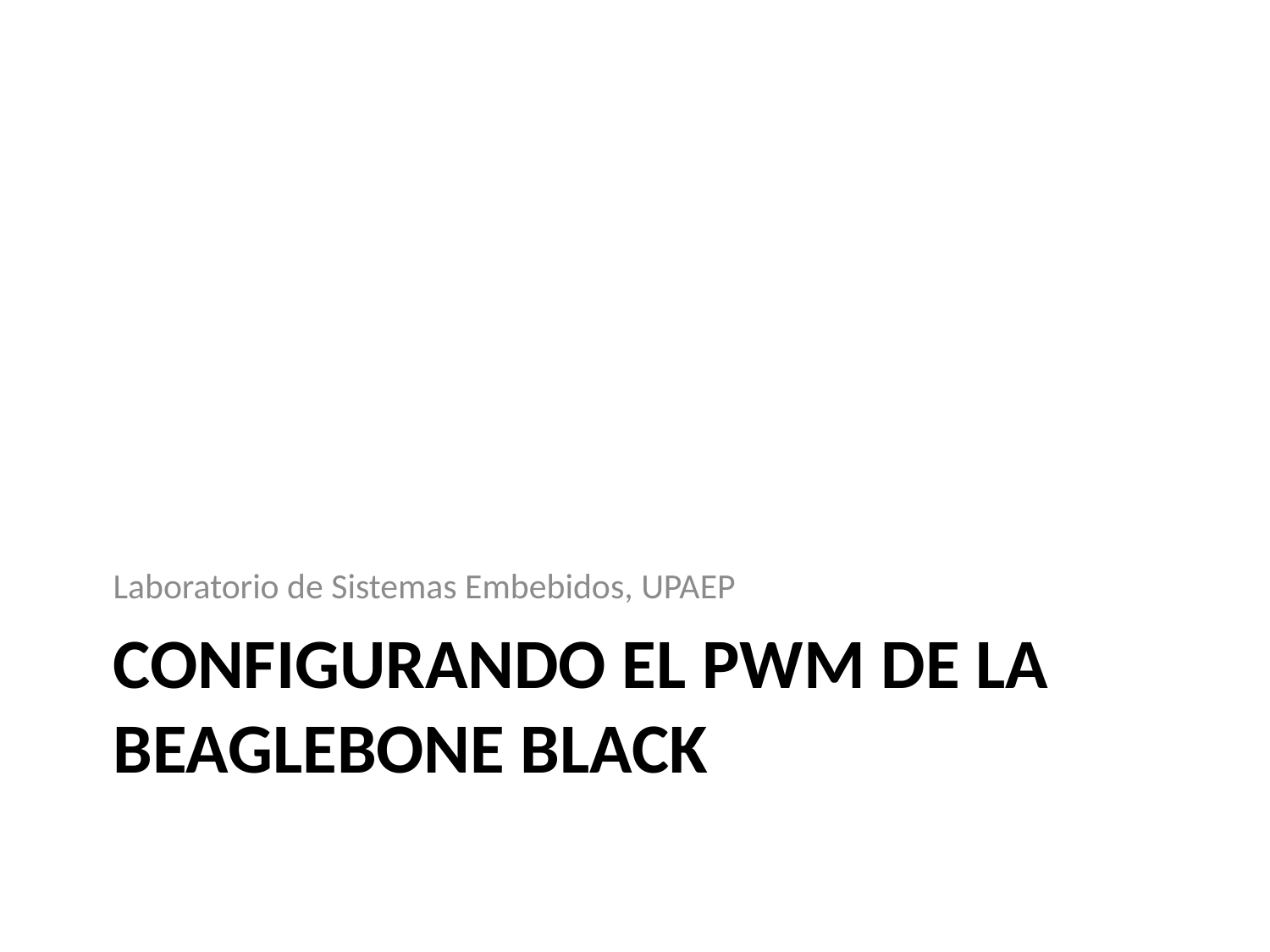

Laboratorio de Sistemas Embebidos, UPAEP
# Configurando el pwm de la beaglebone black